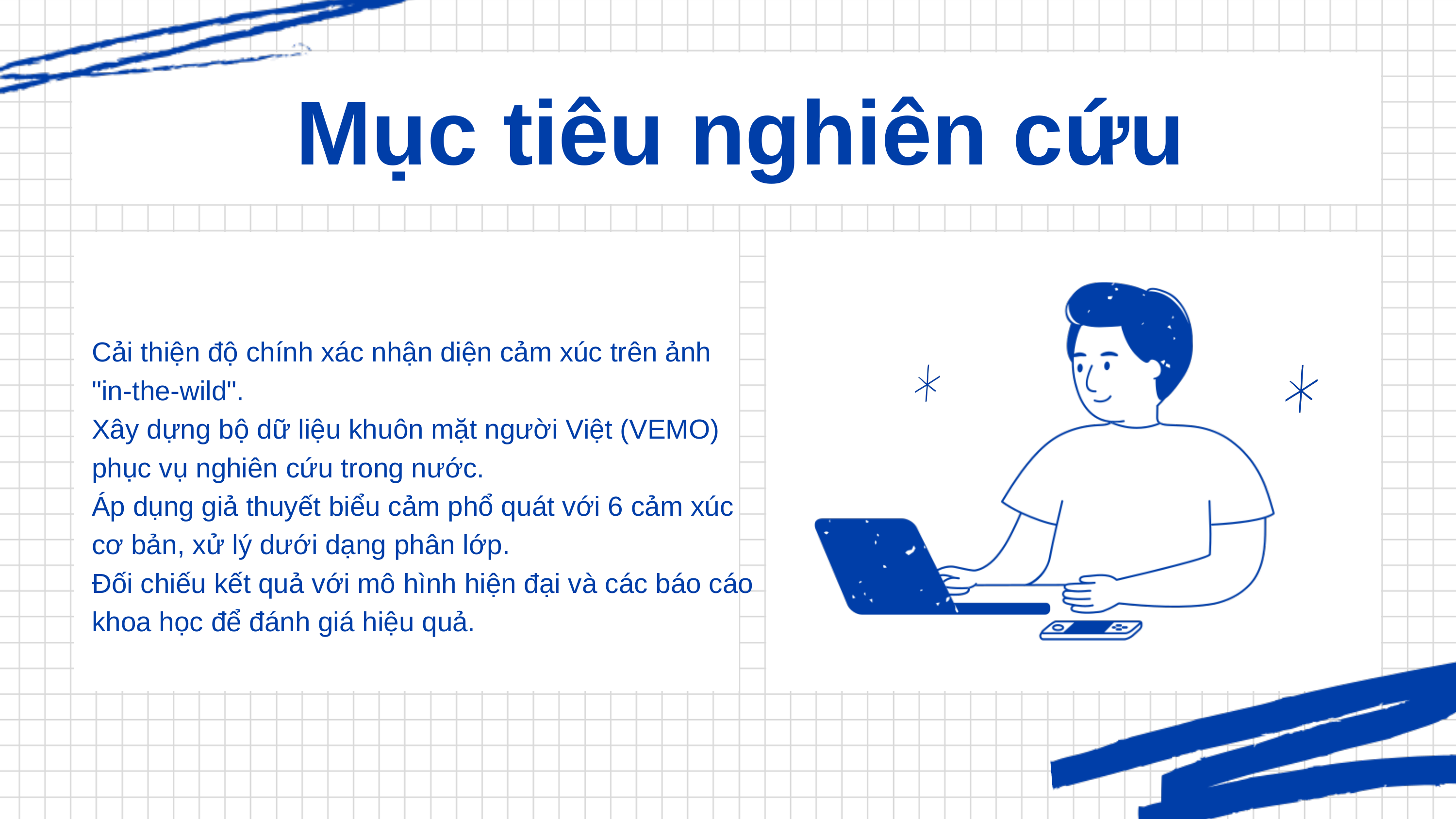

Mục tiêu nghiên cứu

Cải thiện độ chính xác nhận diện cảm xúc trên ảnh "in-the-wild".
Xây dựng bộ dữ liệu khuôn mặt người Việt (VEMO) phục vụ nghiên cứu trong nước.
Áp dụng giả thuyết biểu cảm phổ quát với 6 cảm xúc cơ bản, xử lý dưới dạng phân lớp.
Đối chiếu kết quả với mô hình hiện đại và các báo cáo khoa học để đánh giá hiệu quả.